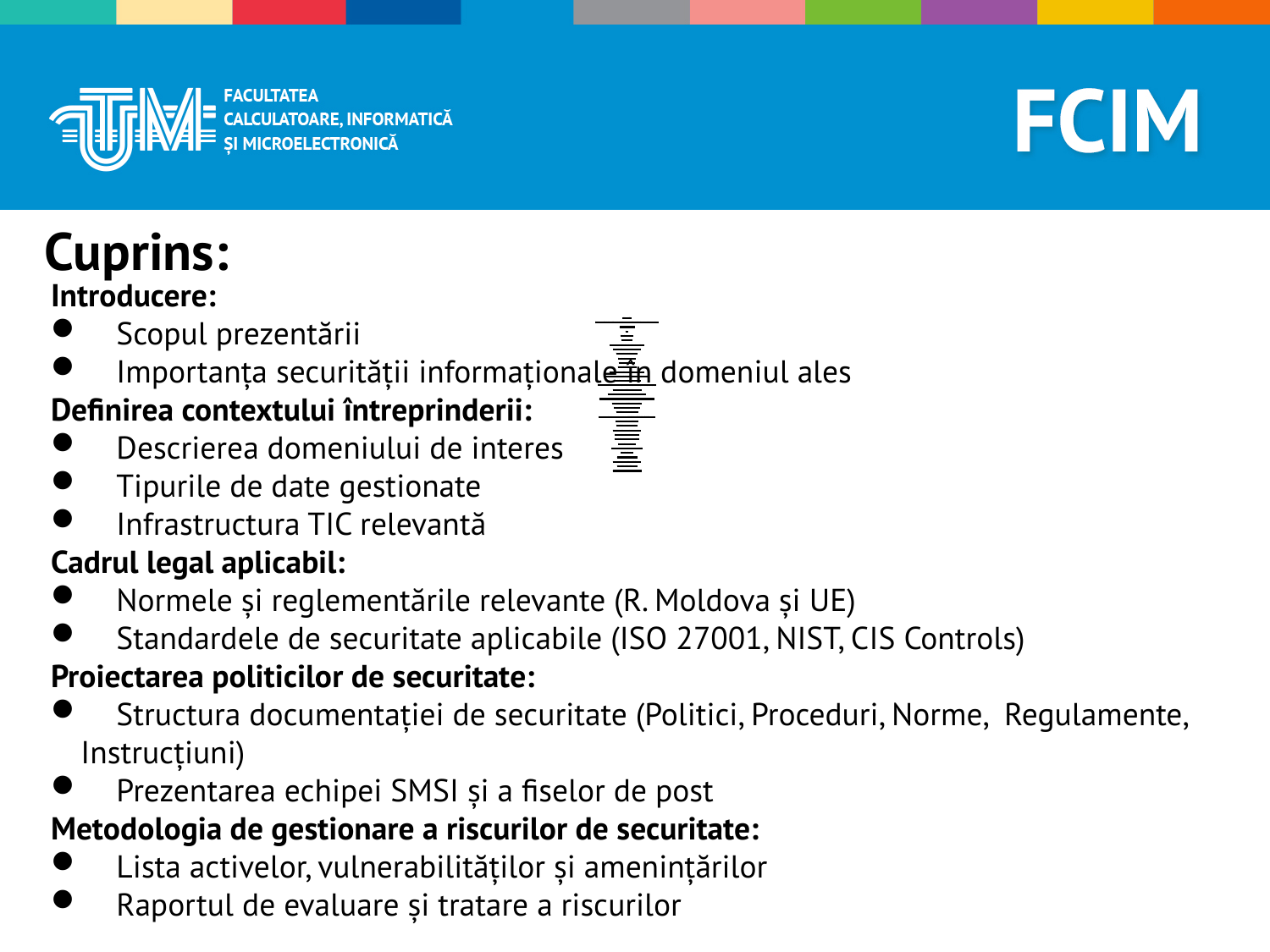

# Cuprins:
Introducere:
    Scopul prezentării
    Importanța securității informaționale în domeniul ales
Definirea contextului întreprinderii:
    Descrierea domeniului de interes
    Tipurile de date gestionate
    Infrastructura TIC relevantă
Cadrul legal aplicabil:
    Normele și reglementările relevante (R. Moldova și UE)
    Standardele de securitate aplicabile (ISO 27001, NIST, CIS Controls)
Proiectarea politicilor de securitate:
    Structura documentației de securitate (Politici, Proceduri, Norme,  Regulamente,  Instrucțiuni)
    Prezentarea echipei SMSI și a fiselor de post
Metodologia de gestionare a riscurilor de securitate:
    Lista activelor, vulnerabilităților și amenințărilor
    Raportul de evaluare și tratare a riscurilor

… Slide 1: Titlu
Titlul prezentării: Aplicarea Sistemului de Management al Securității Informaționale în domeniul ...
Numele prezentatorului
Data
Slide 2: Introducere
Scopul prezentării
Importanța securității informaționale în domeniul ales
Slide 3: Definirea contextului întreprinderii
Descrierea domeniului de interes
Tipurile de date gestionate
Infrastructura TIC relevantă
Slide 4: Cadrul legal aplicabil
Normele și reglementările relevante (R. Moldova și UE)
Standardele de securitate aplicabile (ISO 27001, NIST, CIS Controls)
Slide 5: Proiectarea politicilor de securitate
Structura documentației de securitate (Politici, Proceduri, Norme, Regulamente, Instrucțiuni)
Prezentarea echipei SMSI și a fiselor de post
Slide 6: Metodologia de gestionare a riscurilor de securitate
Metodologii de analiză și evaluare a riscurilor (Microsoft, ISO 27005, NUSP SP 800-30)
Lista activelor, vulnerabilităților și amenințărilor
Raportul de evaluare și tratare a riscurilor
Slide 7: Declarația de aplicabilitate
Controalele aplicabile pentru domeniul ales (ISO 27002, NIST SP 800-53, CIS Controls)
Nivelul de maturitate după Cobit v.5
Slide 8: Controalele de securitate
Politicile specifice controalelor de securitate
Programe de training și conștientizare
Slide 9: Revizuirea și optimizarea SMSI
Procedurile de audit intern
Instrumentele pentru optimizarea etapelor SMSI
Slide 10: Concluzii
Rezumatul principalelor puncte
Importanța implementării unui SMSI robust
Slide 11: Întrebări și Răspunsuri
Invitație pentru întrebări din partea audienței